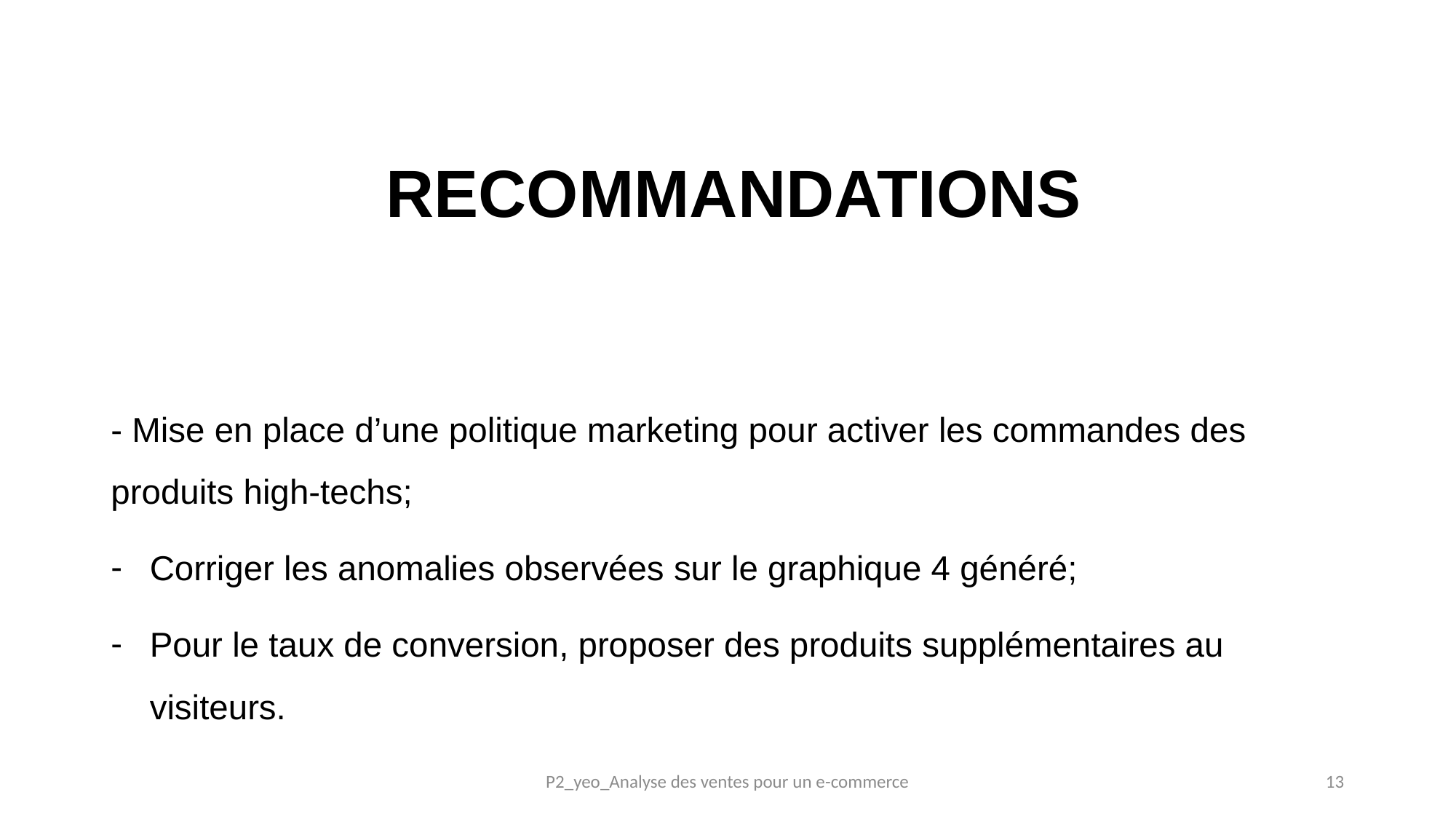

# RECOMMANDATIONS
- Mise en place d’une politique marketing pour activer les commandes des produits high-techs;
Corriger les anomalies observées sur le graphique 4 généré;
Pour le taux de conversion, proposer des produits supplémentaires au visiteurs.

P2_yeo_Analyse des ventes pour un e-commerce
13